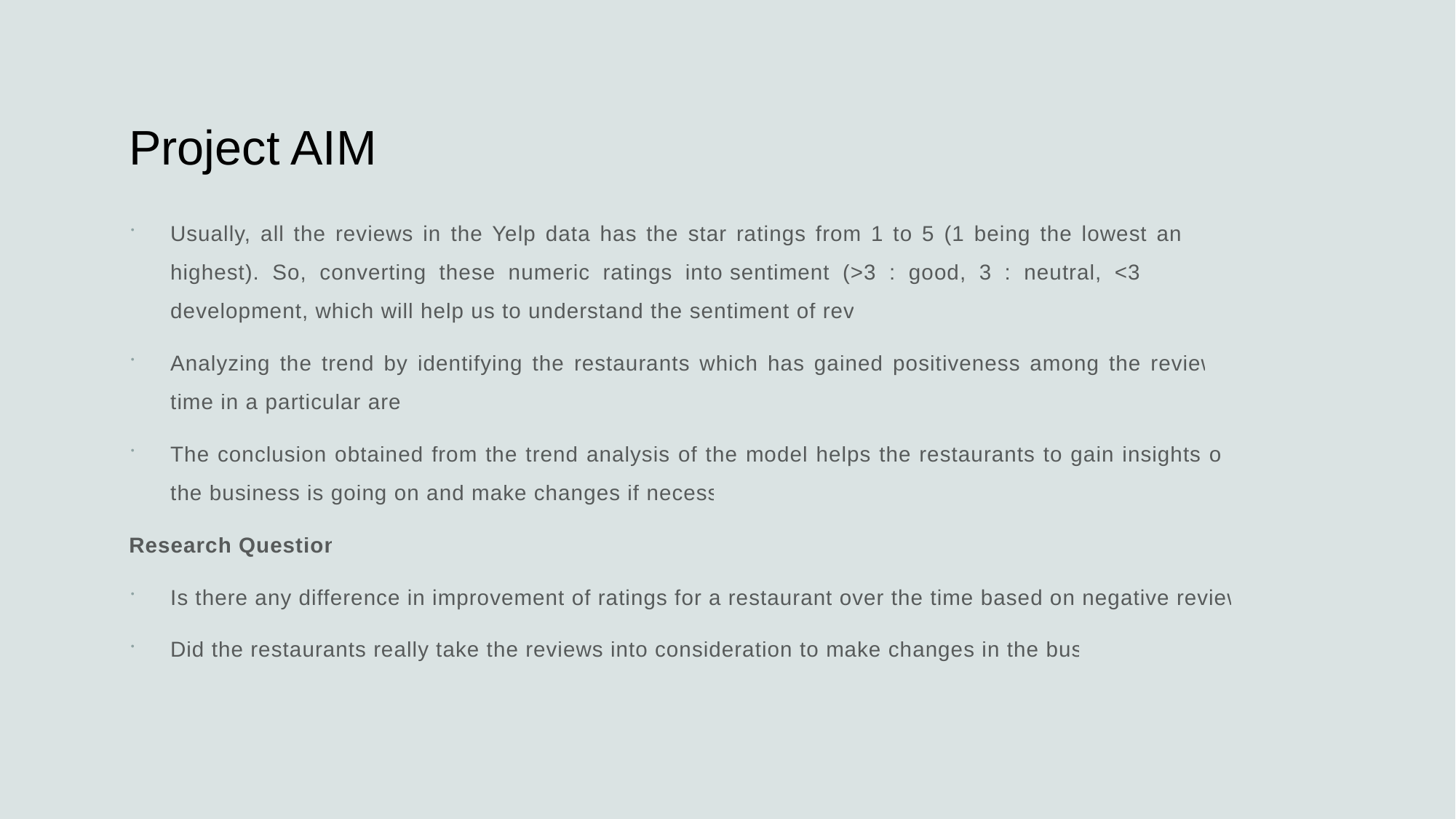

# Project AIM
Usually, all the reviews in the Yelp data has the star ratings from 1 to 5 (1 being the lowest and 5 being the highest). So, converting these numeric ratings into sentiment (>3 : good, 3 : neutral, <3 : bad) by model development, which will help us to understand the sentiment of reviews.
Analyzing the trend by identifying the restaurants which has gained positiveness among the reviews over the time in a particular area.
The conclusion obtained from the trend analysis of the model helps the restaurants to gain insights on the how the business is going on and make changes if necessary.
Research Question:
Is there any difference in improvement of ratings for a restaurant over the time based on negative review trend?
Did the restaurants really take the reviews into consideration to make changes in the business?